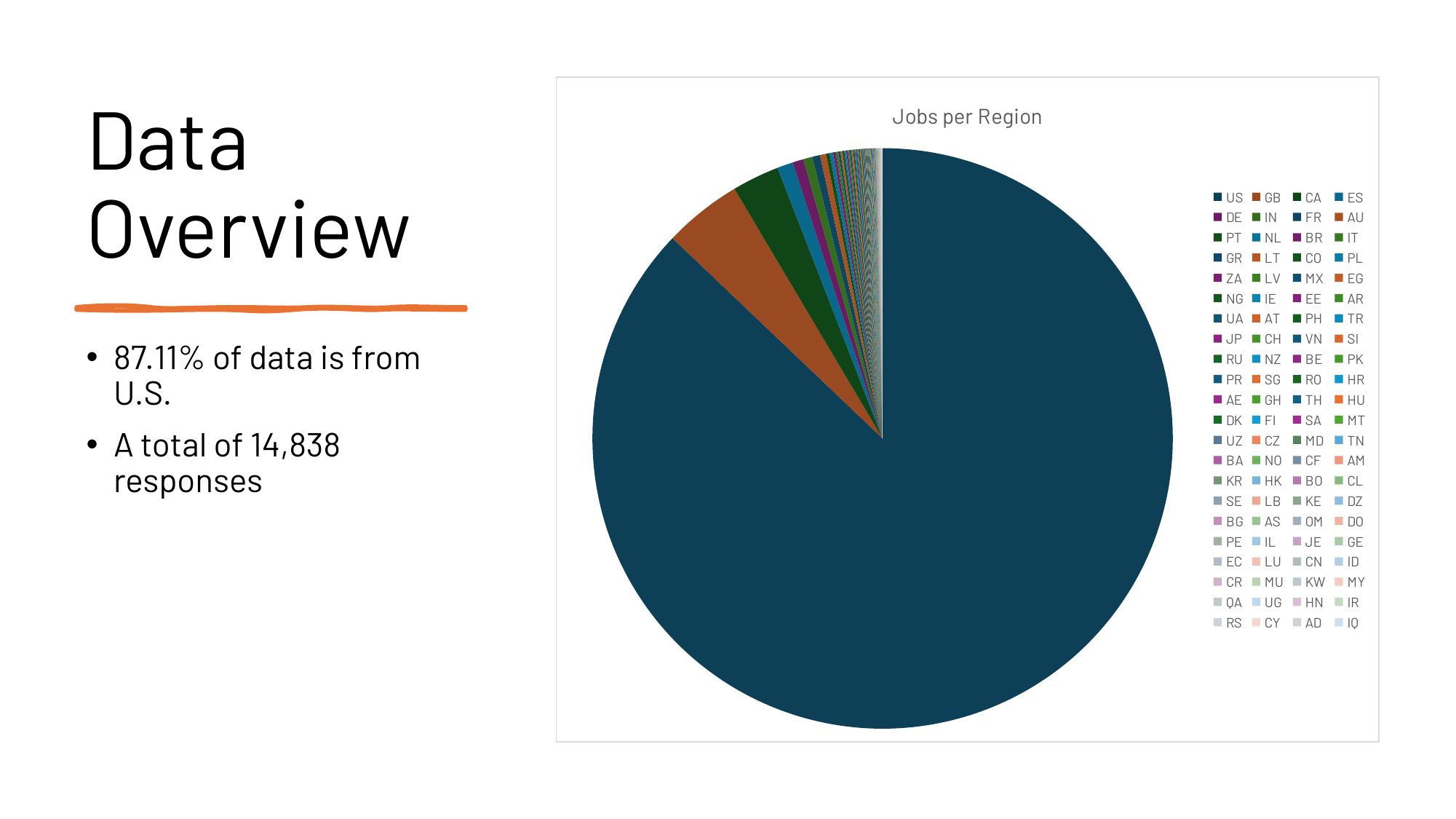

# Data Overview

### Chart: Jobs per Region

| Category | Total |
|---|---|
| US | 12926.0 |
| GB | 647.0 |
| CA | 390.0 |
| ES | 131.0 |
| DE | 91.0 |
| IN | 74.0 |
| FR | 65.0 |
| AU | 50.0 |
| PT | 30.0 |
| NL | 28.0 |
| BR | 23.0 |
| IT | 21.0 |
| GR | 17.0 |
| LT | 16.0 |
| CO | 16.0 |
| PL | 15.0 |
| ZA | 15.0 |
| LV | 14.0 |
| MX | 14.0 |
| EG | 14.0 |
| NG | 12.0 |
| IE | 12.0 |
| EE | 11.0 |
| AR | 11.0 |
| UA | 11.0 |
| AT | 10.0 |
| PH | 9.0 |
| TR | 8.0 |
| JP | 8.0 |
| CH | 8.0 |
| VN | 6.0 |
| SI | 6.0 |
| RU | 6.0 |
| NZ | 6.0 |
| BE | 6.0 |
| PK | 6.0 |
| PR | 5.0 |
| SG | 5.0 |
| RO | 5.0 |
| HR | 5.0 |
| AE | 5.0 |
| GH | 4.0 |
| TH | 4.0 |
| HU | 4.0 |
| DK | 3.0 |
| FI | 3.0 |
| SA | 3.0 |
| MT | 3.0 |
| UZ | 3.0 |
| CZ | 2.0 |
| MD | 2.0 |
| TN | 2.0 |
| BA | 2.0 |
| NO | 2.0 |
| CF | 2.0 |
| AM | 2.0 |
| KR | 2.0 |
| HK | 2.0 |
| BO | 2.0 |
| CL | 2.0 |
| SE | 2.0 |
| LB | 2.0 |
| KE | 2.0 |
| DZ | 1.0 |
| BG | 1.0 |
| AS | 1.0 |
| OM | 1.0 |
| DO | 1.0 |
| PE | 1.0 |
| IL | 1.0 |
| JE | 1.0 |
| GE | 1.0 |
| EC | 1.0 |
| LU | 1.0 |
| CN | 1.0 |
| ID | 1.0 |
| CR | 1.0 |
| MU | 1.0 |
| KW | 1.0 |
| MY | 1.0 |
| QA | 1.0 |
| UG | 1.0 |
| HN | 1.0 |
| IR | 1.0 |
| RS | 1.0 |
| CY | 1.0 |
| AD | 1.0 |
| IQ | 1.0 |
87.11% of data is from U.S.
A total of 14,838 responses